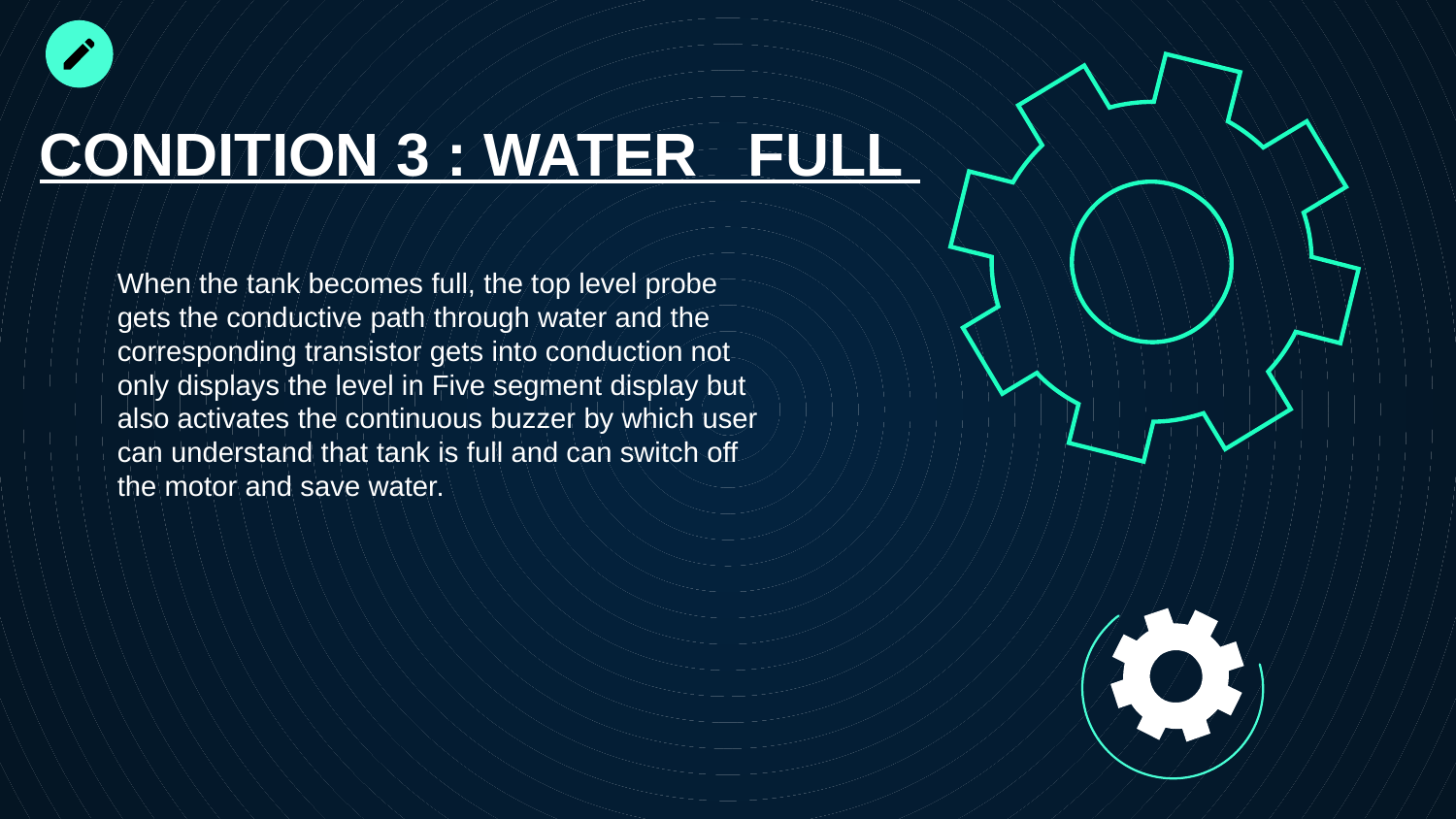

# CONDITION 3 : WATER   FULL
When the tank becomes full, the top level probe gets the conductive path through water and the corresponding transistor gets into conduction not only displays the level in Five segment display but also activates the continuous buzzer by which user can understand that tank is full and can switch off the motor and save water.